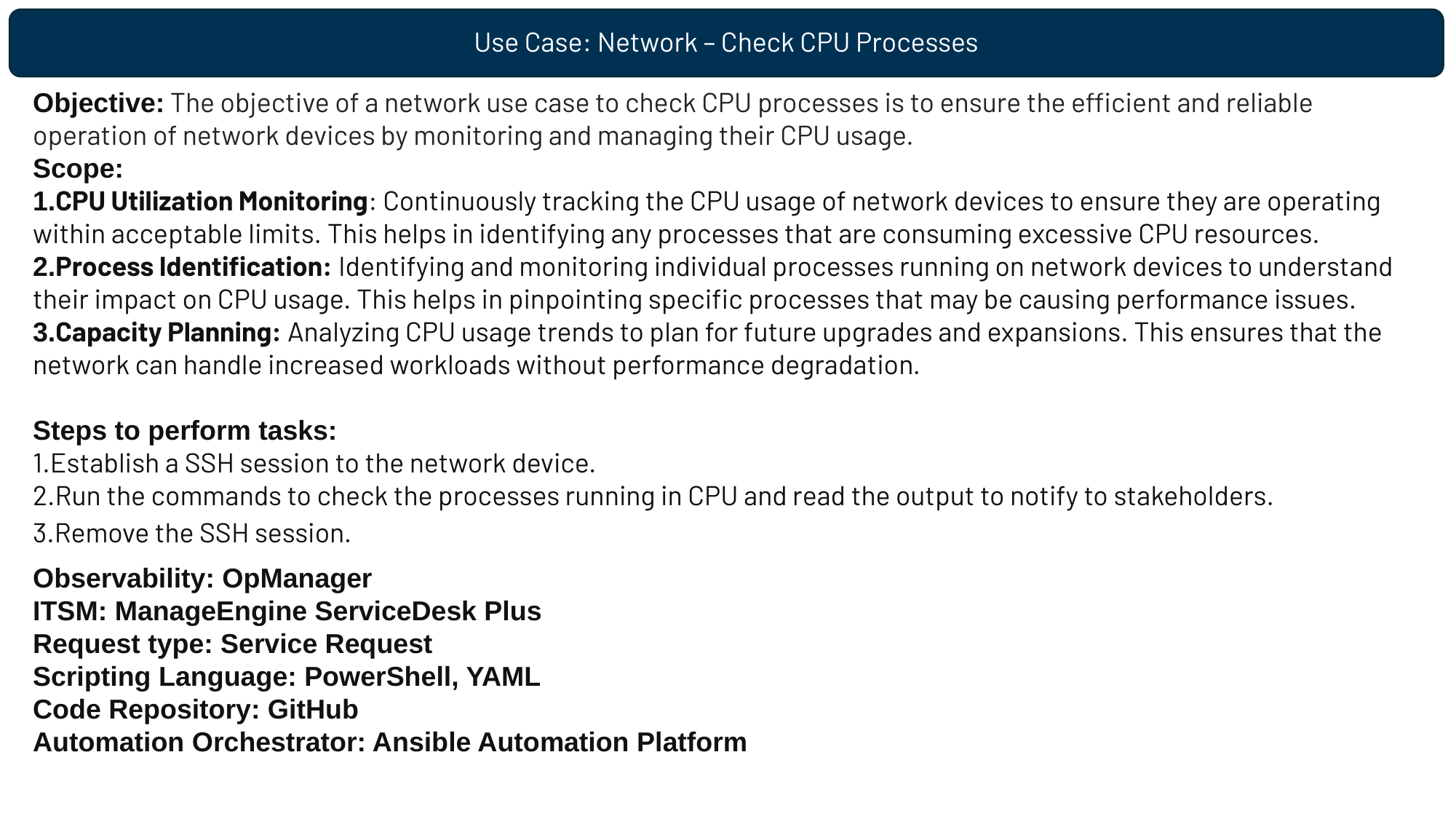

Use Case: Network – Check CPU Processes
Objective: The objective of a network use case to check CPU processes is to ensure the efficient and reliable operation of network devices by monitoring and managing their CPU usage.
Scope:
1.CPU Utilization Monitoring: Continuously tracking the CPU usage of network devices to ensure they are operating within acceptable limits. This helps in identifying any processes that are consuming excessive CPU resources.
2.Process Identification: Identifying and monitoring individual processes running on network devices to understand their impact on CPU usage. This helps in pinpointing specific processes that may be causing performance issues.
3.Capacity Planning: Analyzing CPU usage trends to plan for future upgrades and expansions. This ensures that the network can handle increased workloads without performance degradation.

Steps to perform tasks:
1.Establish a SSH session to the network device.
2.Run the commands to check the processes running in CPU and read the output to notify to stakeholders.
3.Remove the SSH session.
Observability: OpManager
ITSM: ManageEngine ServiceDesk Plus
Request type: Service Request
Scripting Language: PowerShell, YAML
Code Repository: GitHub
Automation Orchestrator: Ansible Automation Platform